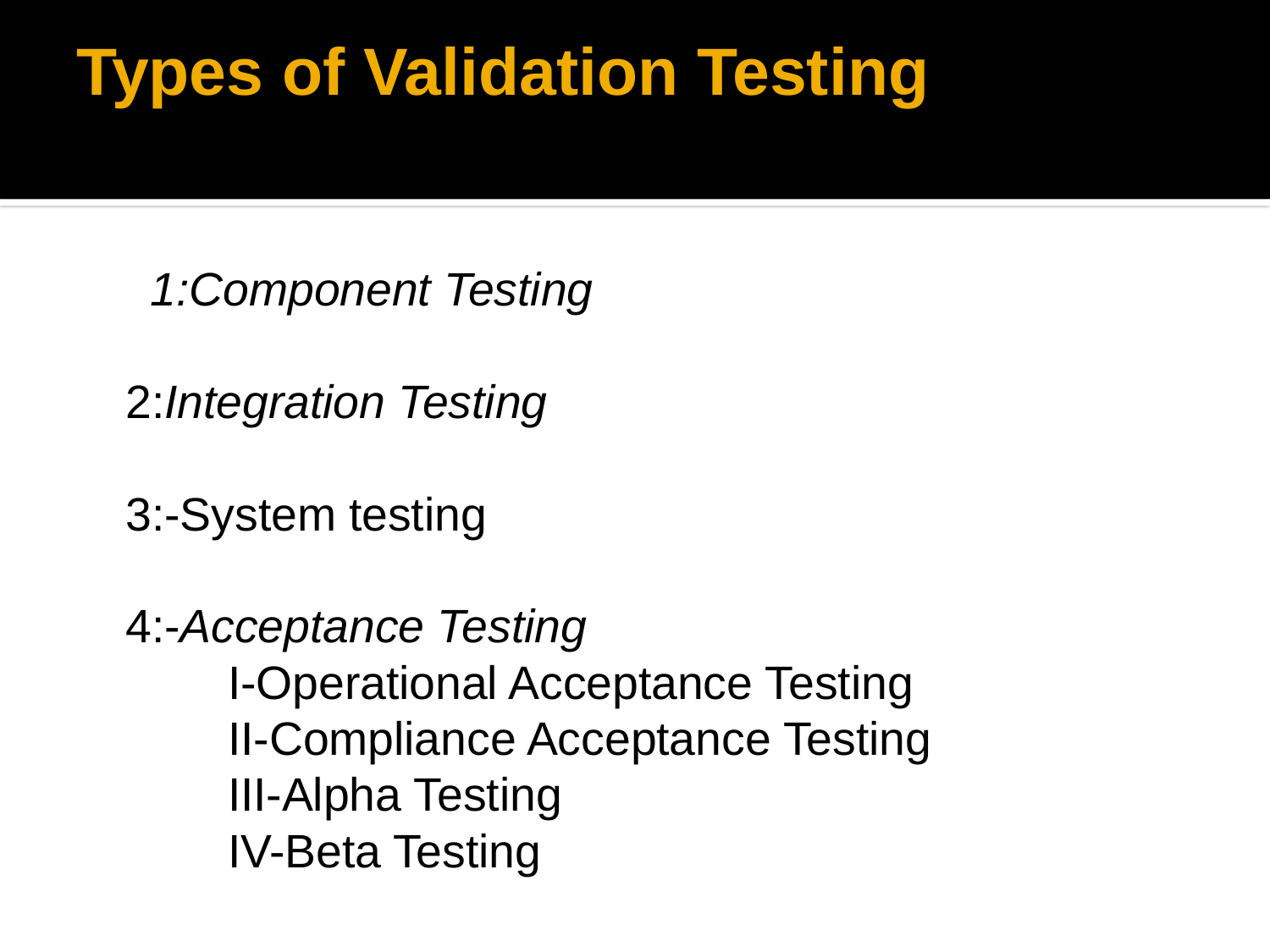

# Types of Validation Testing
     1:Component Testing
2:Integration Testing
3:-System testing
4:-Acceptance Testing
           I-Operational Acceptance Testing
           II-Compliance Acceptance Testing
           III-Alpha Testing
           IV-Beta Testing